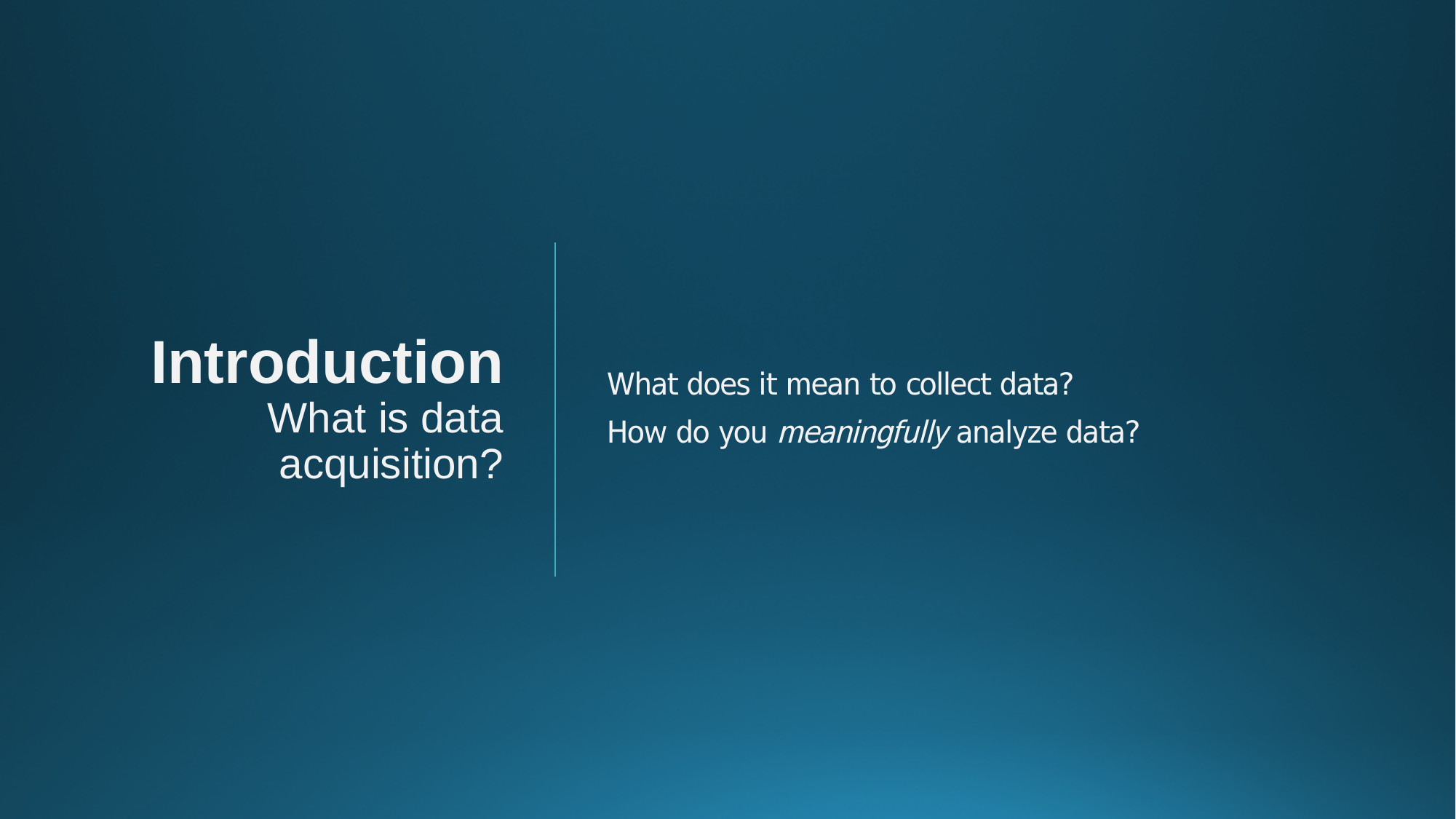

# Introduction What is data acquisition?
What does it mean to collect data?
How do you meaningfully analyze data?